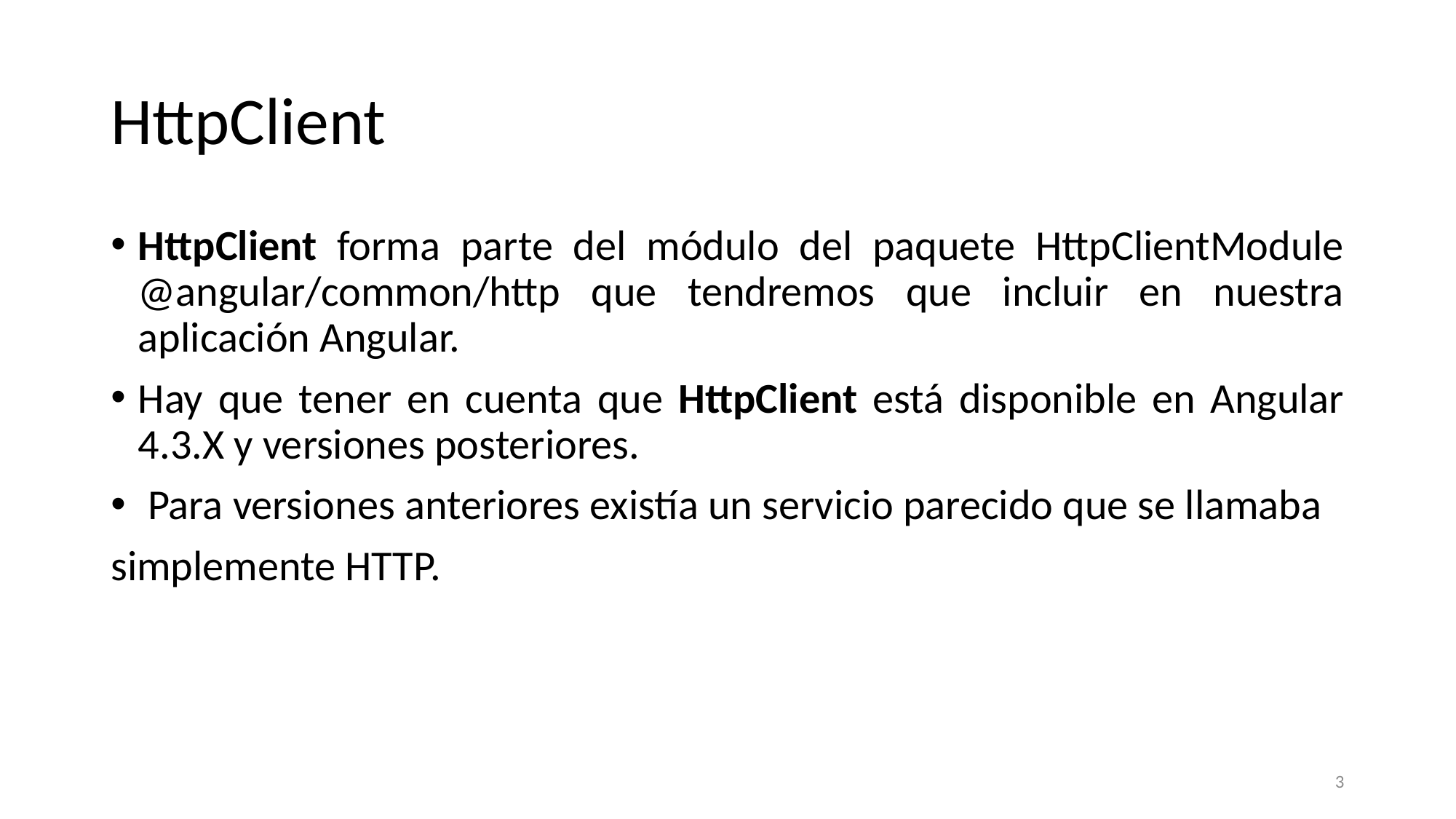

# HttpClient
HttpClient forma parte del módulo del paquete HttpClientModule @angular/common/http que tendremos que incluir en nuestra aplicación Angular.
Hay que tener en cuenta que HttpClient está disponible en Angular 4.3.X y versiones posteriores.
 Para versiones anteriores existía un servicio parecido que se llamaba
simplemente HTTP.
3